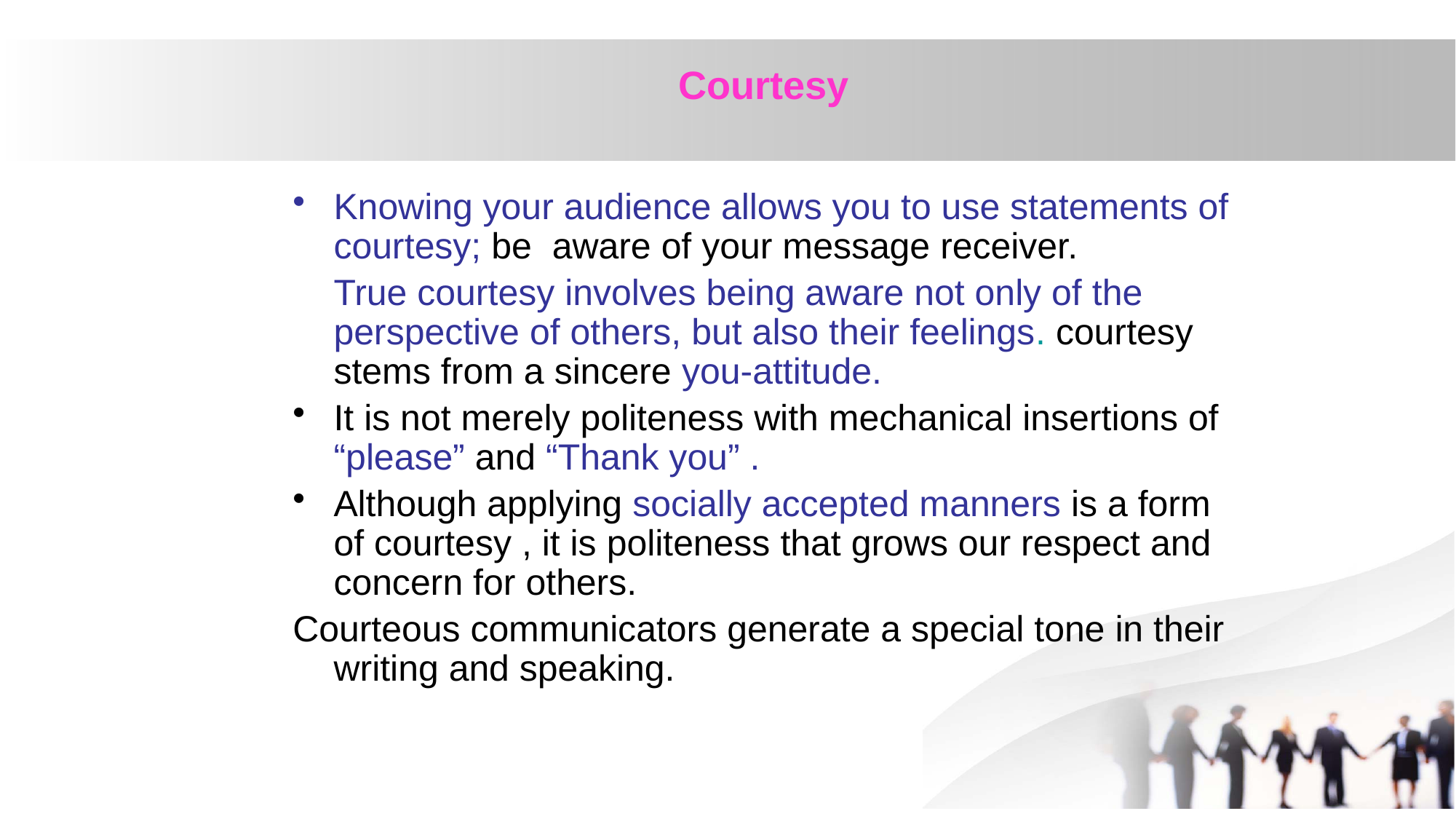

# Courtesy
Knowing your audience allows you to use statements of courtesy; be  aware of your message receiver.
	True courtesy involves being aware not only of the perspective of others, but also their feelings. courtesy stems from a sincere you-attitude.
It is not merely politeness with mechanical insertions of “please” and “Thank you” .
Although applying socially accepted manners is a form of courtesy , it is politeness that grows our respect and concern for others.
Courteous communicators generate a special tone in their writing and speaking.